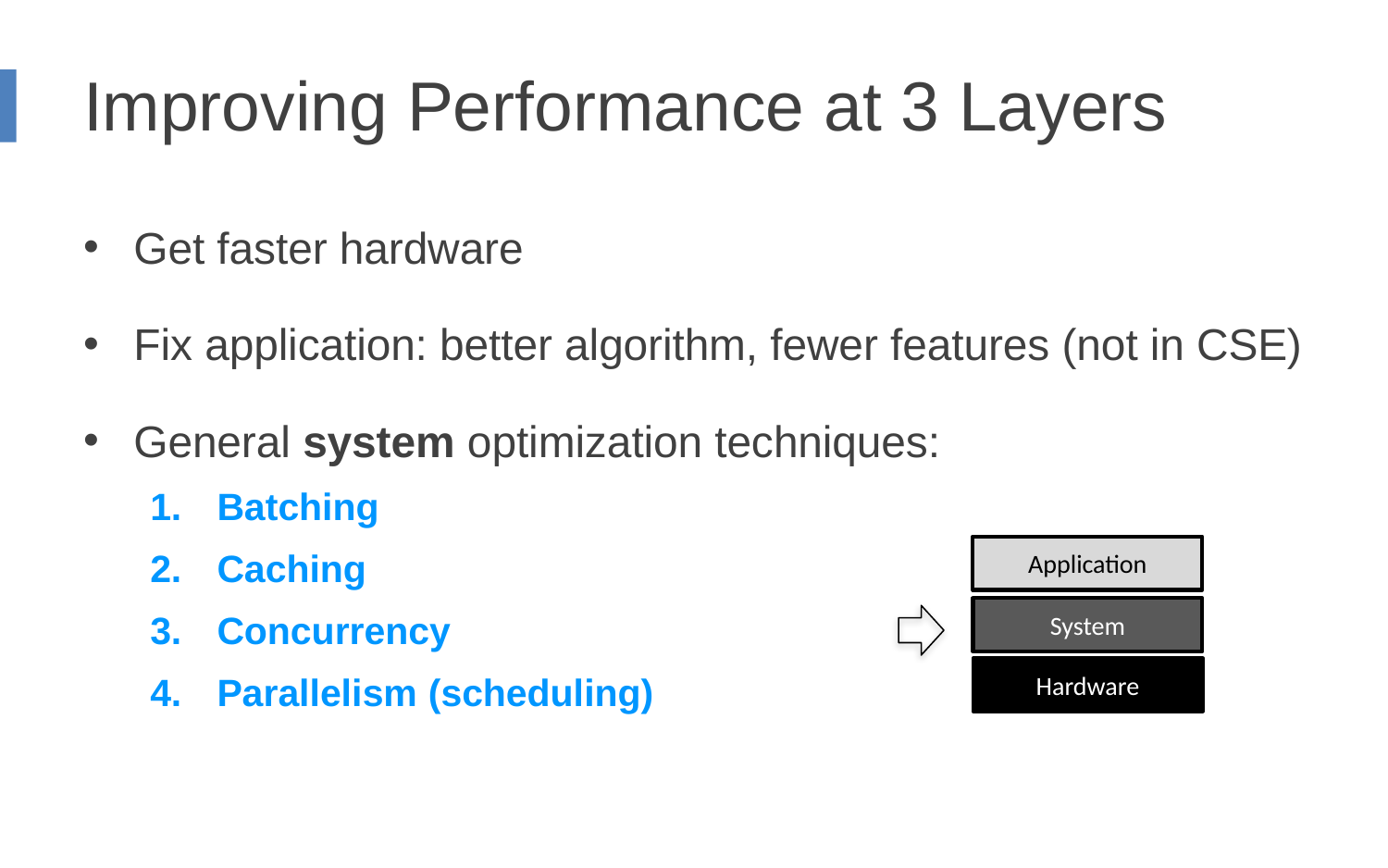

# Improving Performance at 3 Layers
Get faster hardware
Fix application: better algorithm, fewer features (not in CSE)
General system optimization techniques:
Batching
Caching
Concurrency
Parallelism (scheduling)
Application
System

Hardware